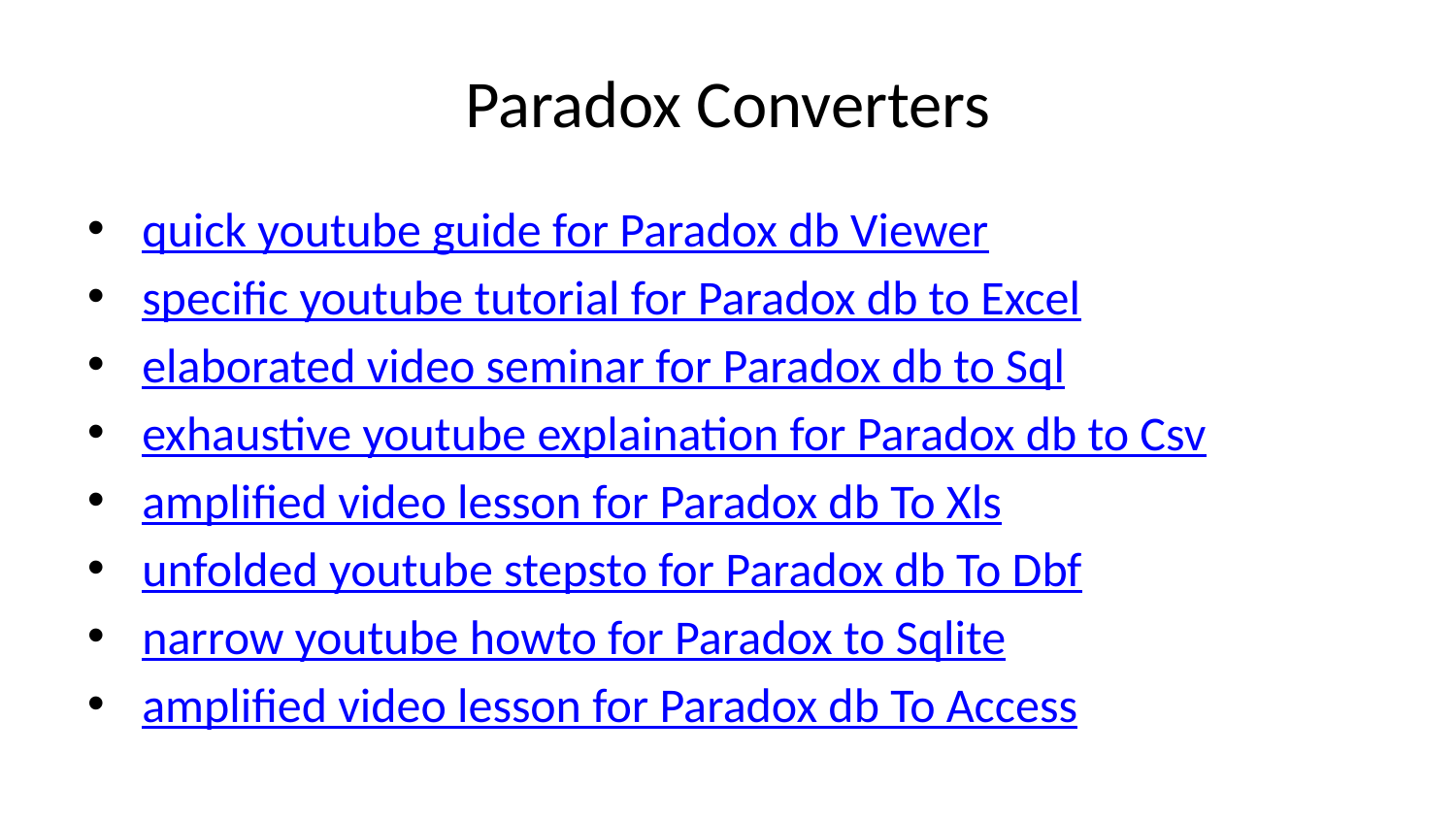

# Paradox Converters
quick youtube guide for Paradox db Viewer
specific youtube tutorial for Paradox db to Excel
elaborated video seminar for Paradox db to Sql
exhaustive youtube explaination for Paradox db to Csv
amplified video lesson for Paradox db To Xls
unfolded youtube stepsto for Paradox db To Dbf
narrow youtube howto for Paradox to Sqlite
amplified video lesson for Paradox db To Access